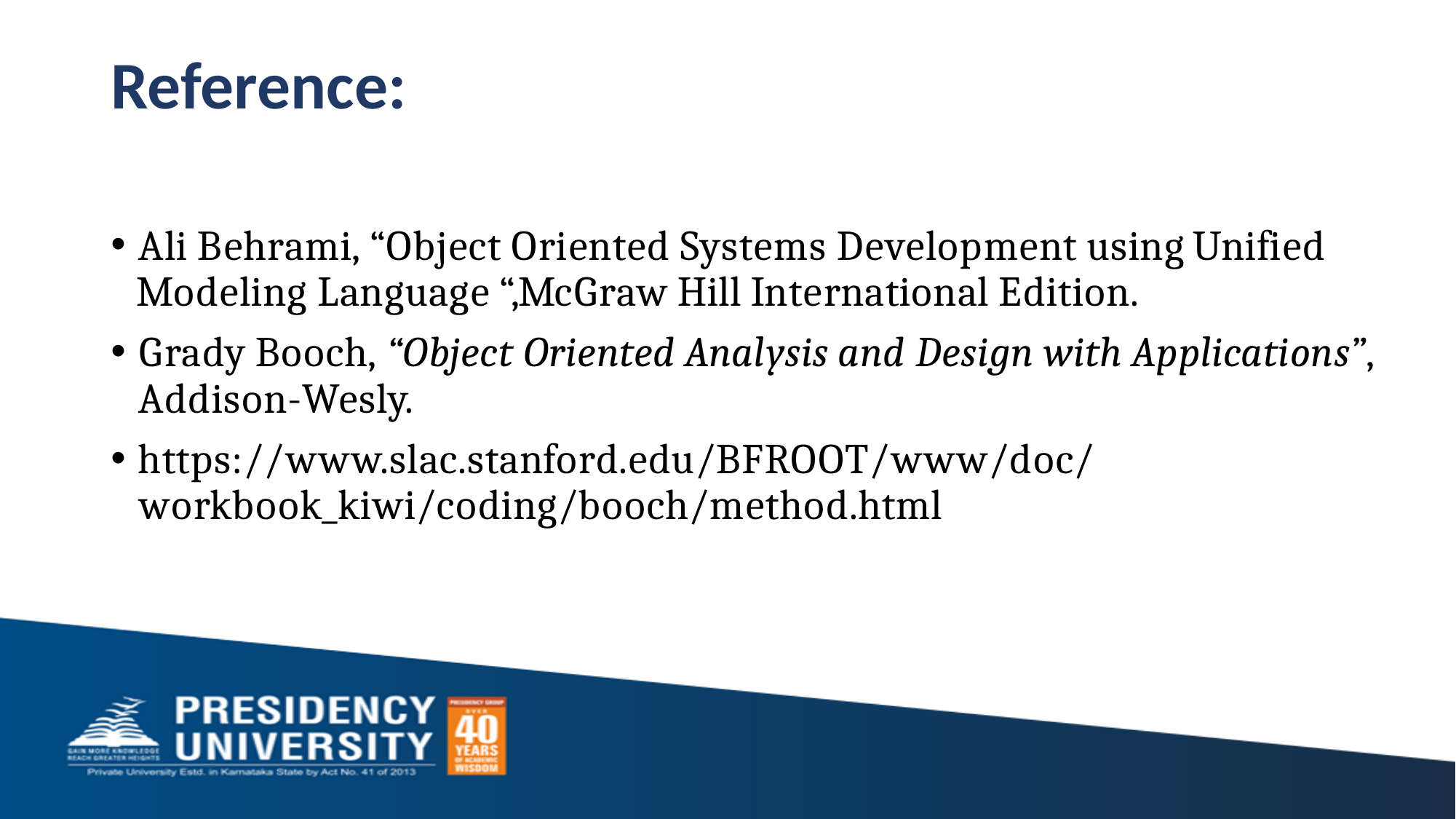

# Reference:
Ali Behrami, “Object Oriented Systems Development using Unified Modeling Language “,McGraw Hill International Edition.
Grady Booch, “Object Oriented Analysis and Design with Applications”, Addison-Wesly.
https://www.slac.stanford.edu/BFROOT/www/doc/workbook_kiwi/coding/booch/method.html